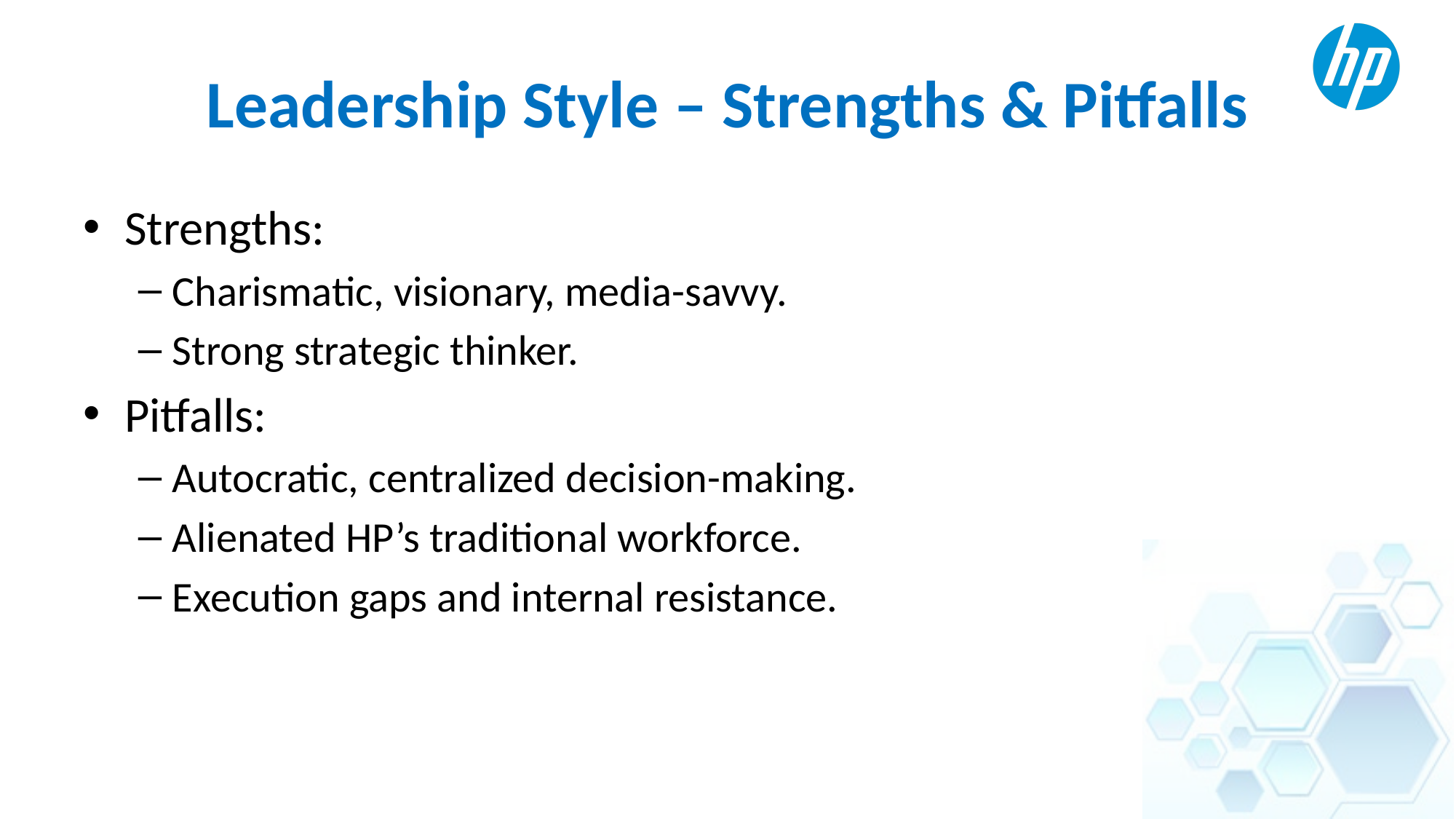

# Leadership Style – Strengths & Pitfalls
Strengths:
Charismatic, visionary, media-savvy.
Strong strategic thinker.
Pitfalls:
Autocratic, centralized decision-making.
Alienated HP’s traditional workforce.
Execution gaps and internal resistance.